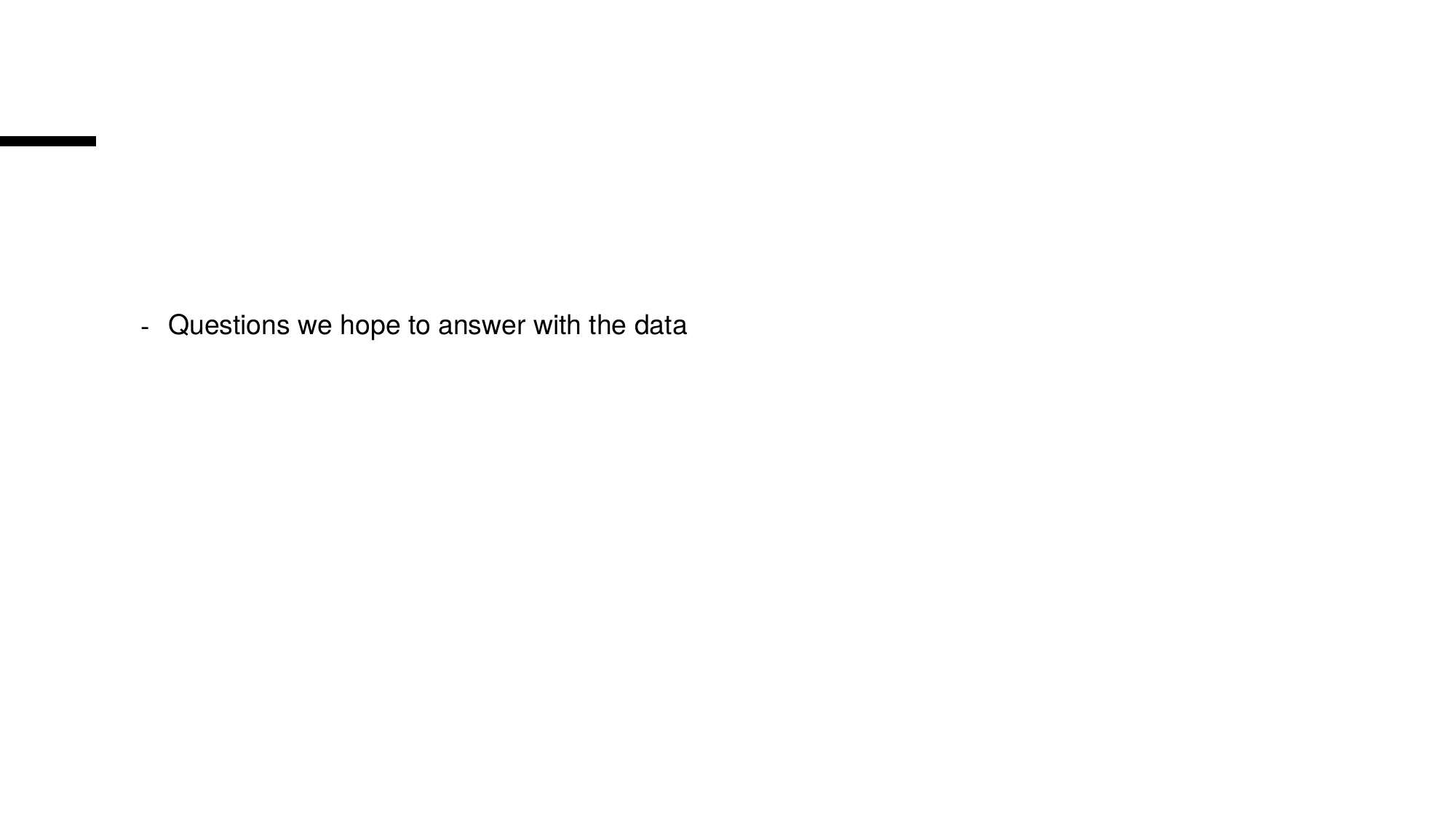

#
Questions we hope to answer with the data